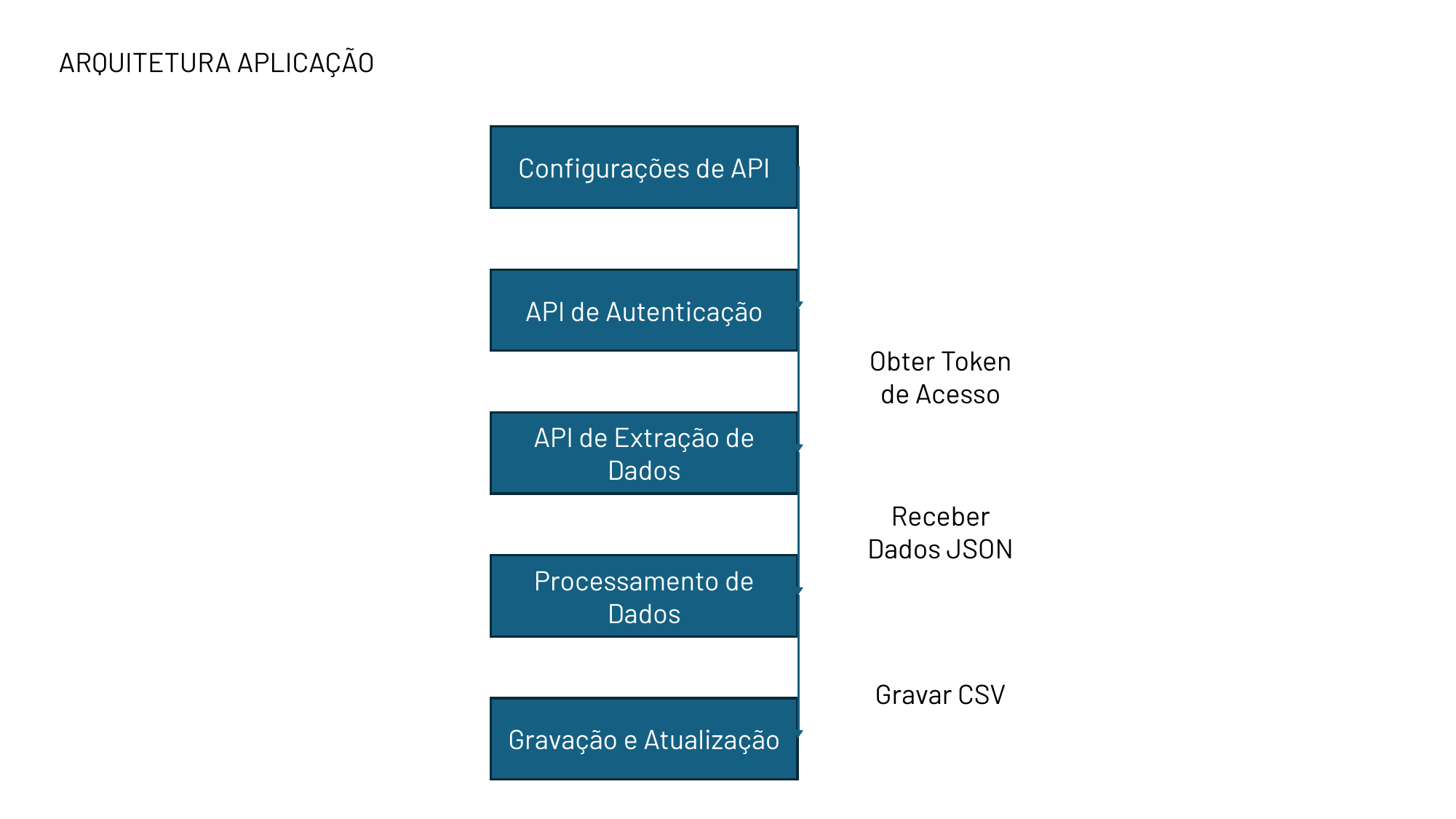

ARQUITETURA APLICAÇÃO
Configurações de API
API de Autenticação
Obter Token de Acesso
API de Extração de Dados
Receber Dados JSON
Processamento de Dados
Gravar CSV
Gravação e Atualização